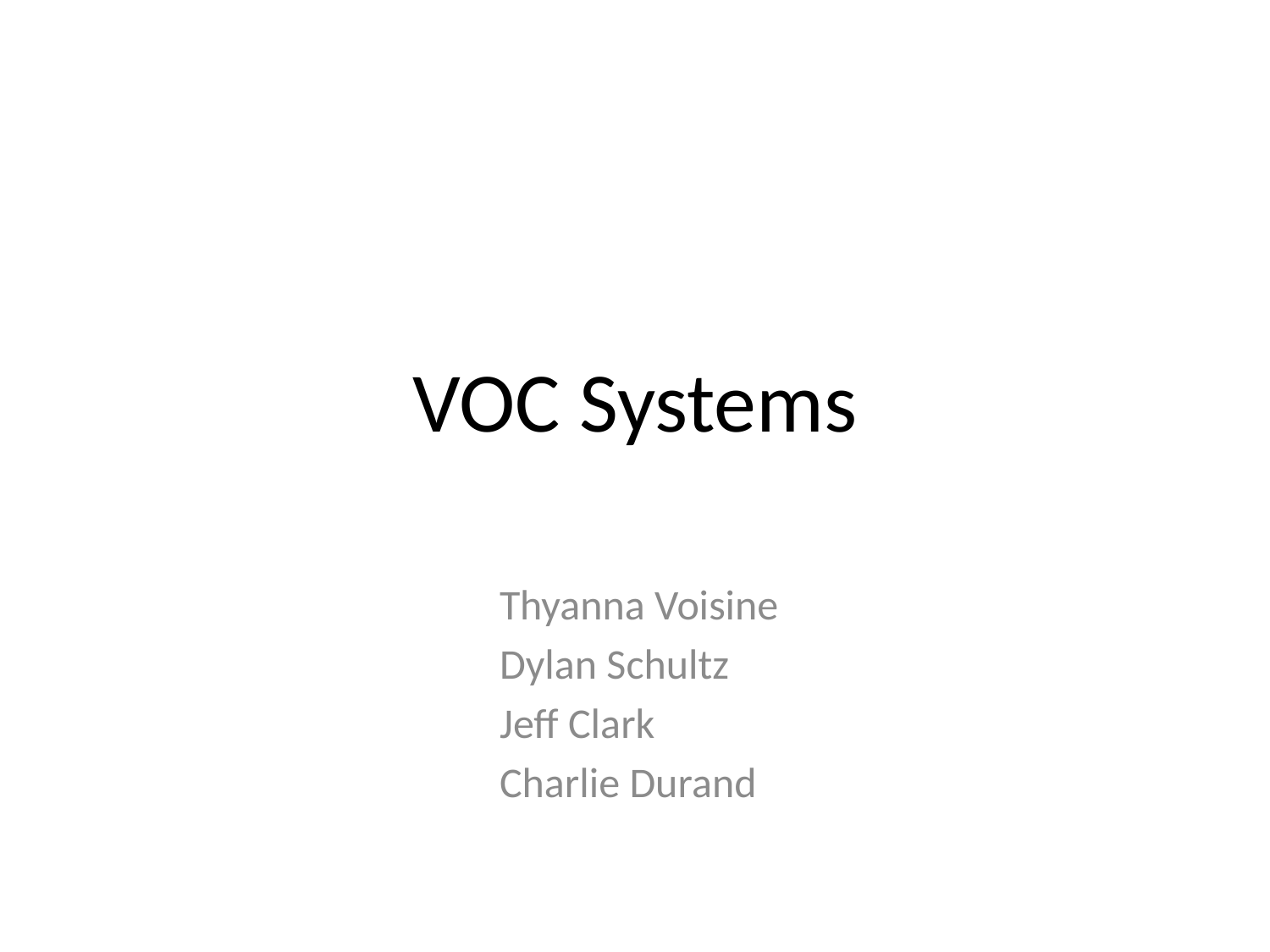

# VOC Systems
Thyanna Voisine
Dylan Schultz
Jeff Clark
Charlie Durand